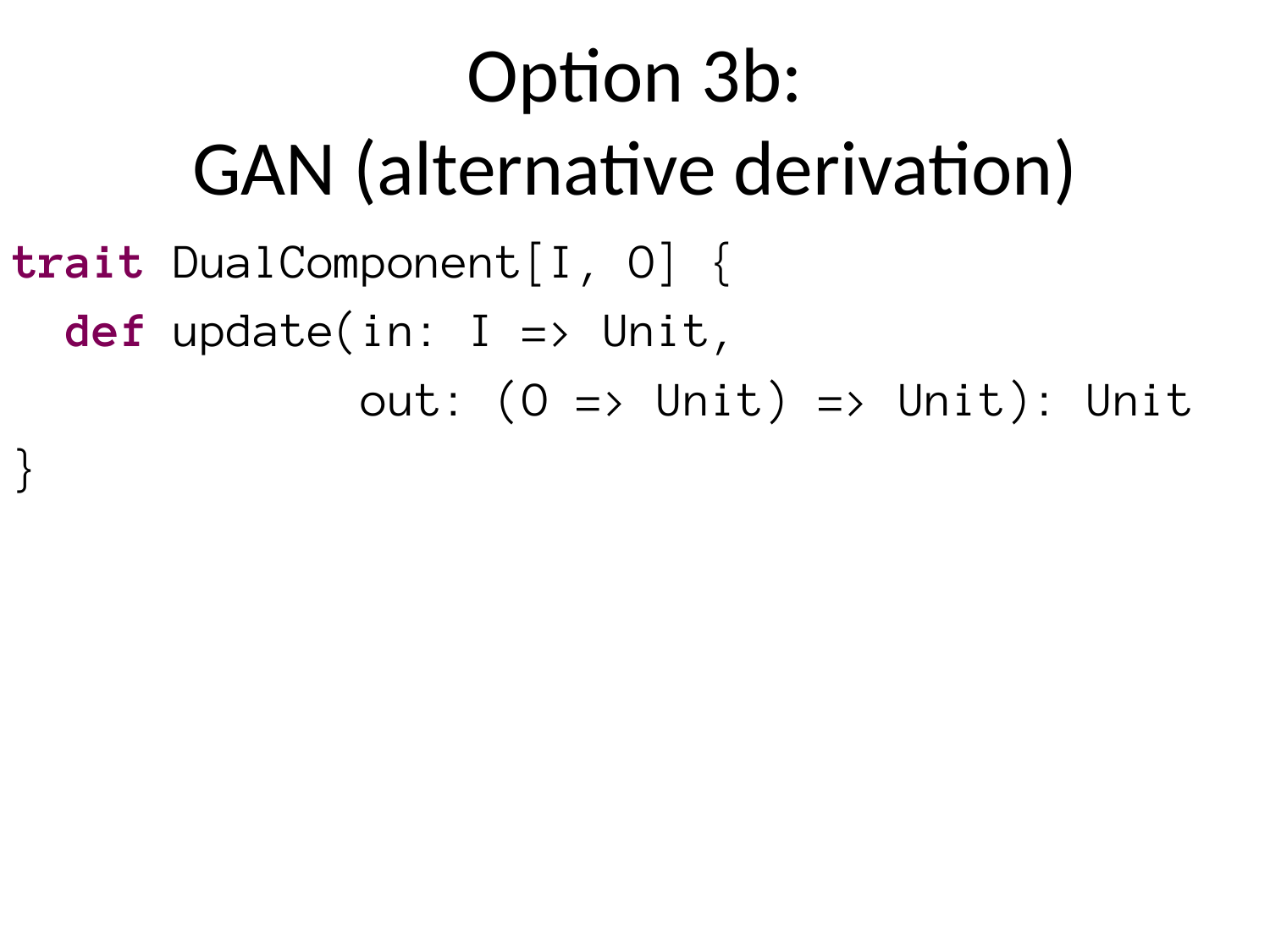

# Option 3b: GAN (alternative derivation)
trait DualComponent[I, O] {
  def update(in: I => Unit,
             out: (O => Unit) => Unit): Unit
}